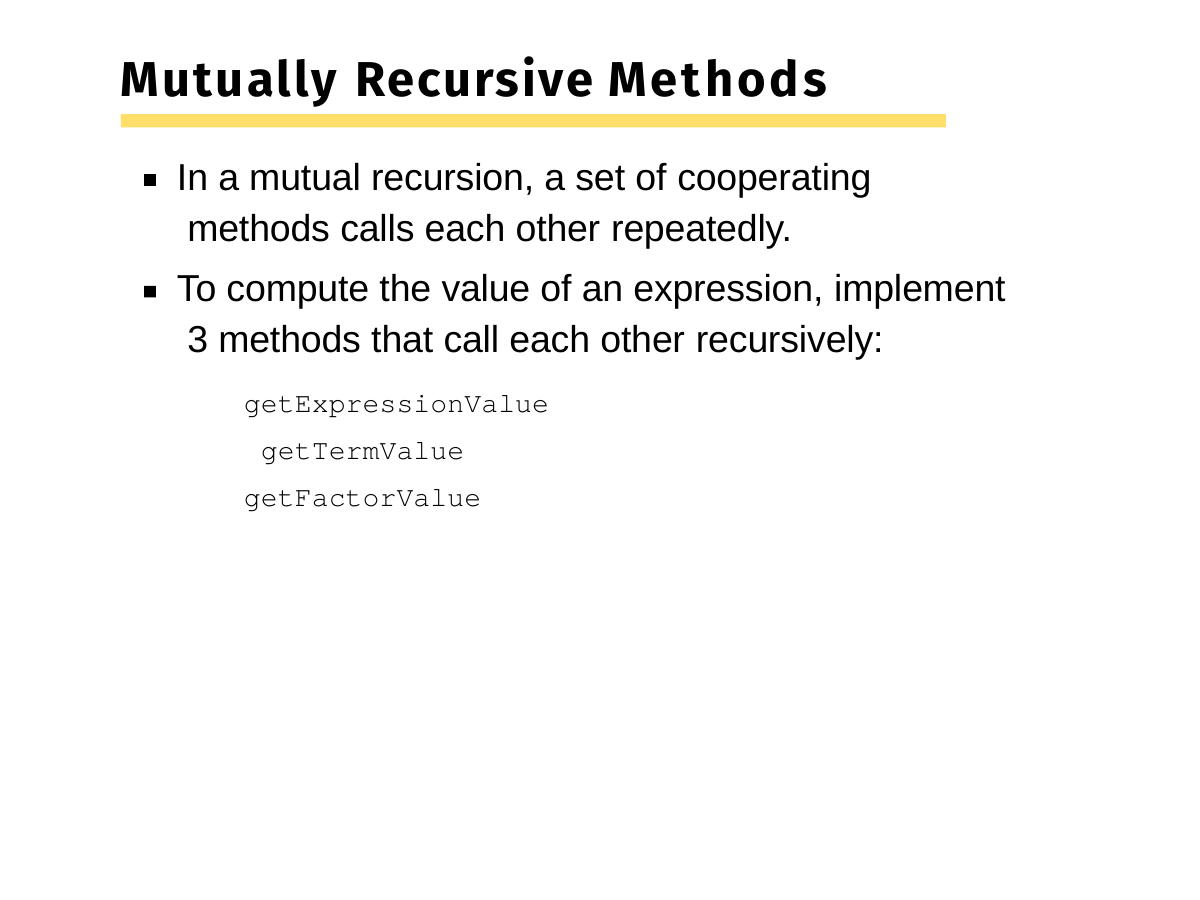

# Mutually Recursive Methods

In a mutual recursion, a set of cooperating  methods calls each other repeatedly.
To compute the value of an expression, implement  3 methods that call each other recursively:
getExpressionValue  getTermValue  getFactorValue